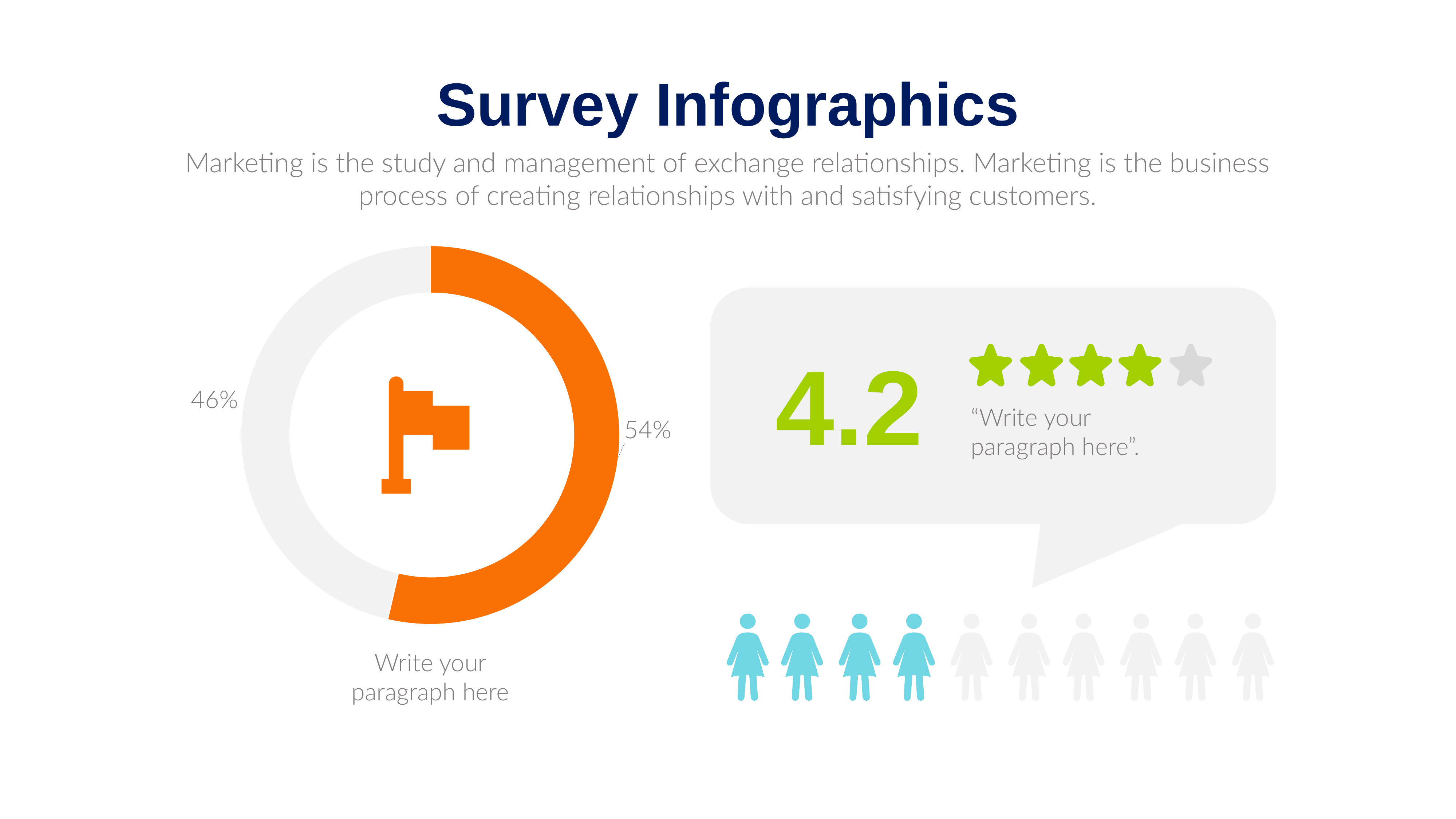

Survey Infographics
Marketing is the study and management of exchange relationships. Marketing is the business process of creating relationships with and satisfying customers.

### Chart

| Category | Sales |
|---|---|
| Category 1 | 3.7 |
| Category 2 | 3.2 |
4.2

“Write your paragraph here”.

Write your paragraph here